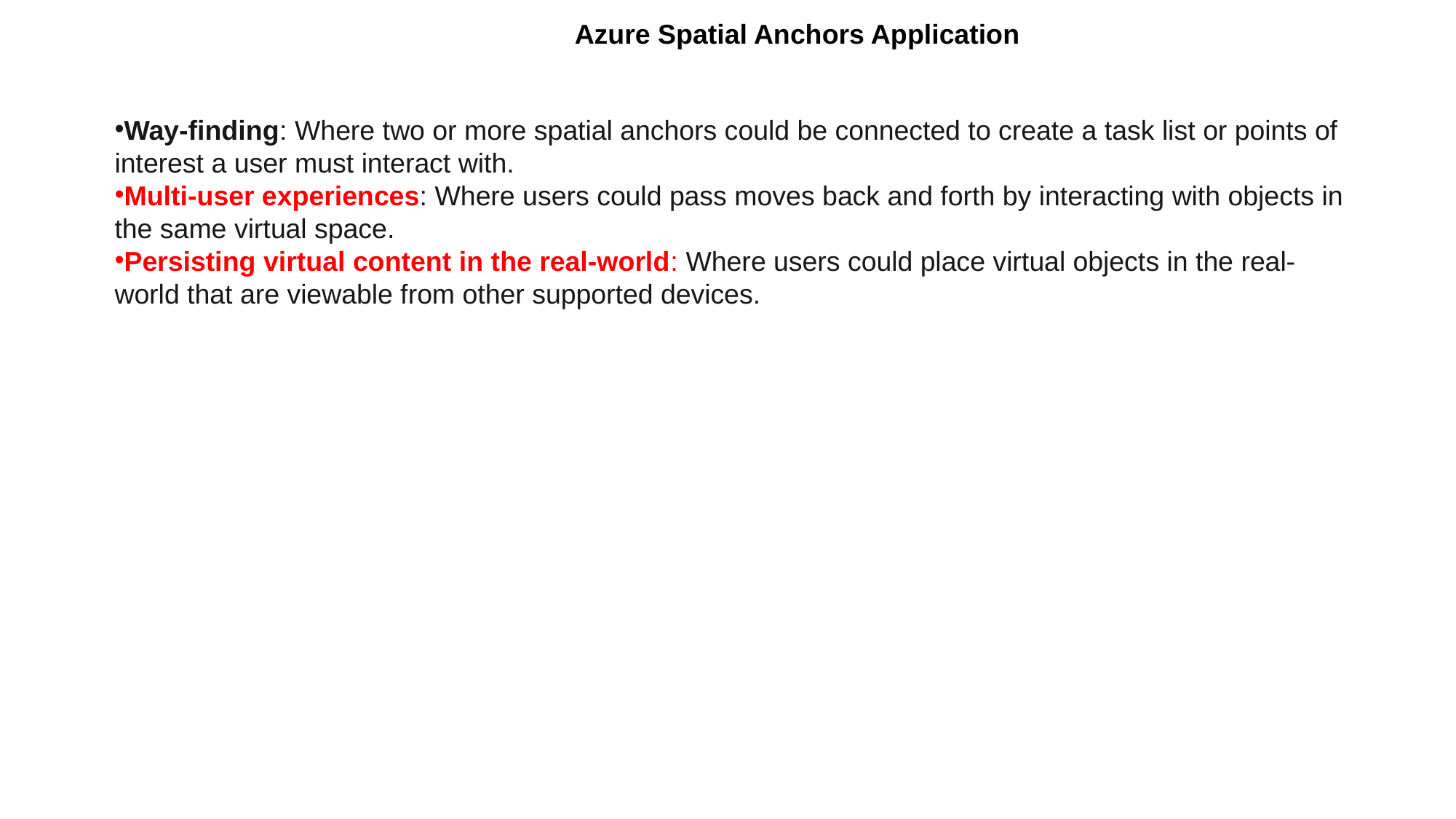

Azure Spatial Anchors Application
Way-finding: Where two or more spatial anchors could be connected to create a task list or points of interest a user must interact with.
Multi-user experiences: Where users could pass moves back and forth by interacting with objects in the same virtual space.
Persisting virtual content in the real-world: Where users could place virtual objects in the real-world that are viewable from other supported devices.